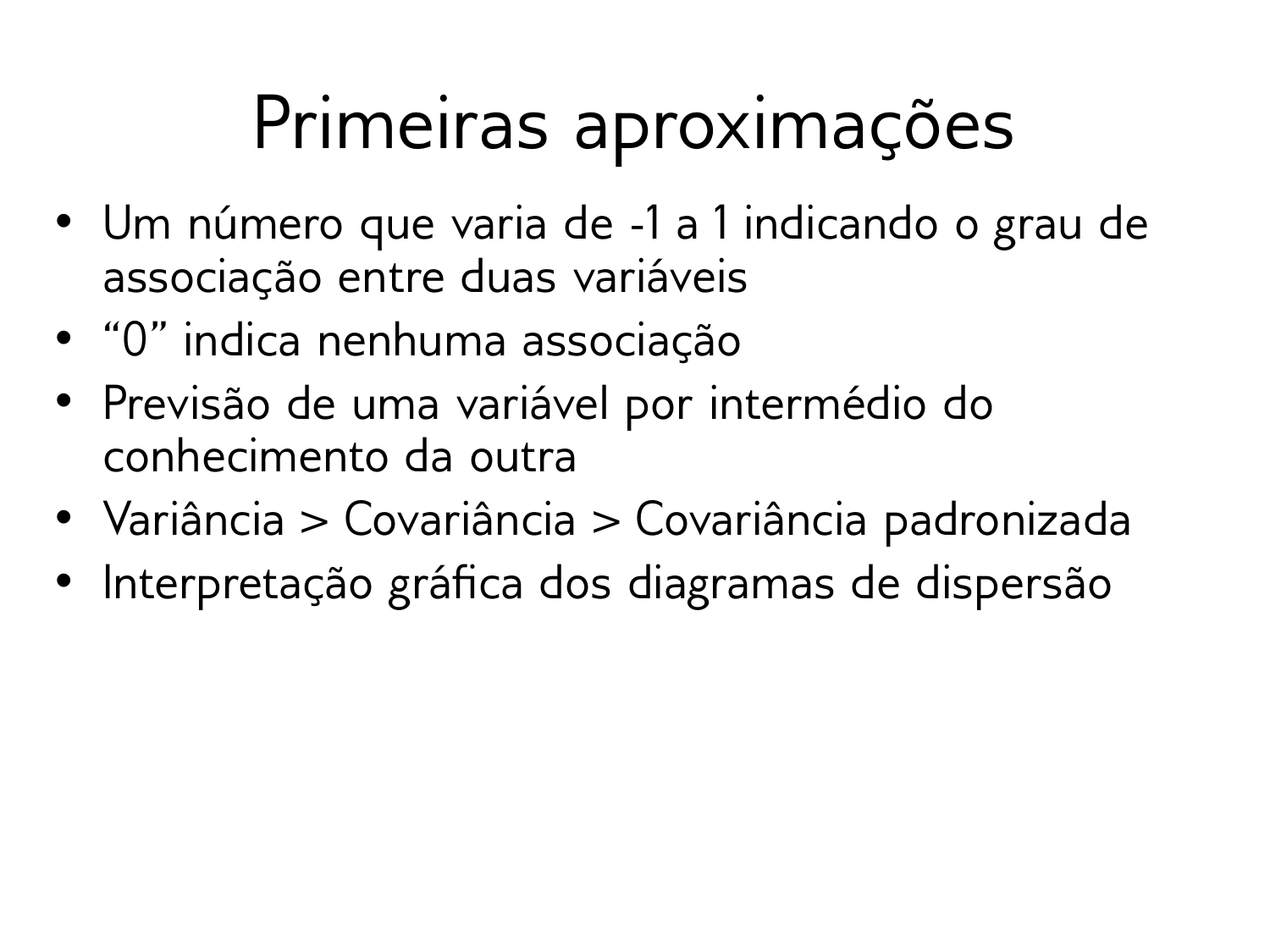

# Primeiras aproximações
Um número que varia de -1 a 1 indicando o grau de associação entre duas variáveis
“0” indica nenhuma associação
Previsão de uma variável por intermédio do conhecimento da outra
Variância > Covariância > Covariância padronizada
Interpretação gráfica dos diagramas de dispersão